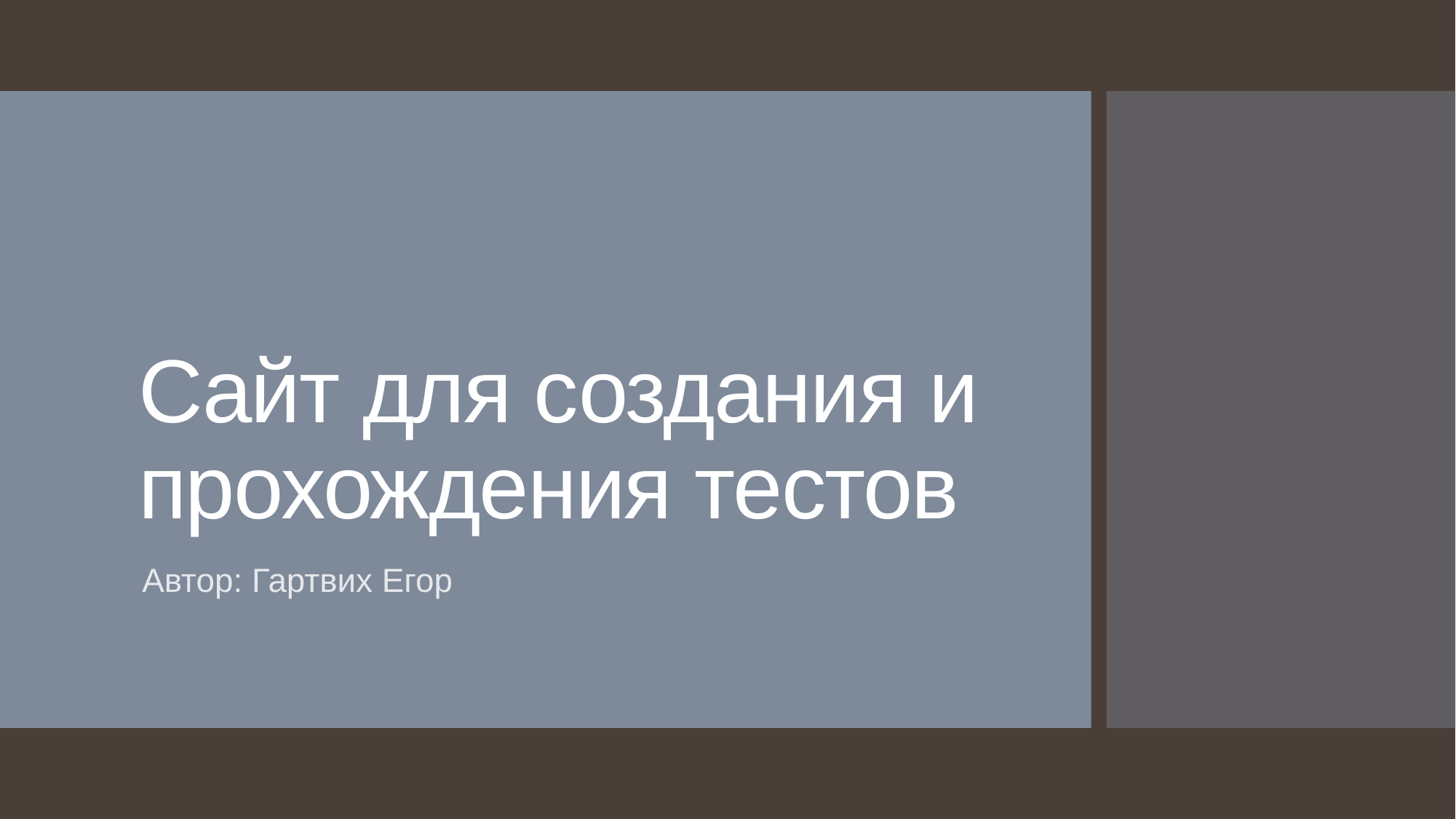

# Сайт для создания и прохождения тестов
Автор: Гартвих Егор